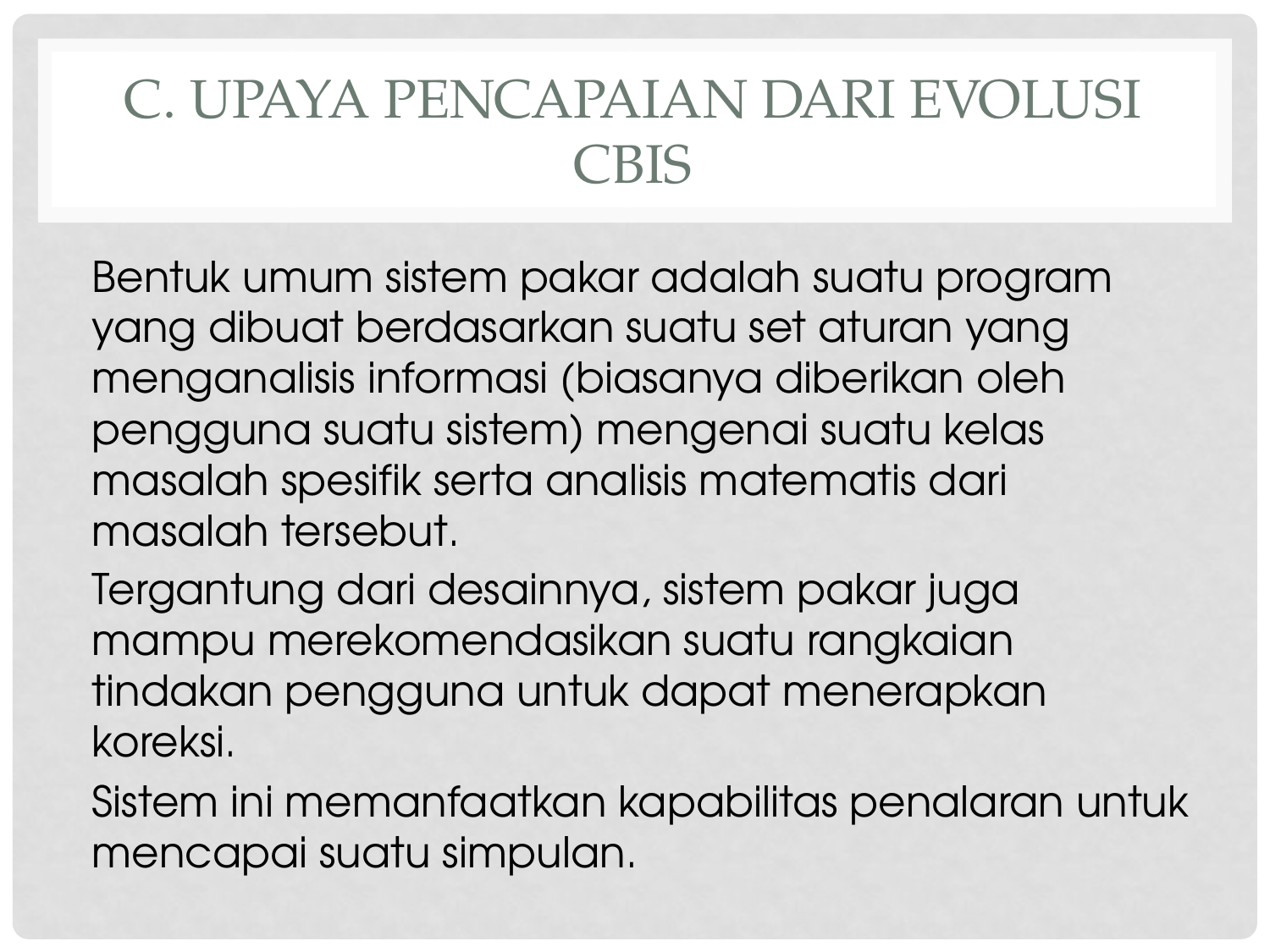

# C. UPAYA PENCAPAIAN DARI EVOLUSI CBIS
Bentuk umum sistem pakar adalah suatu program yang dibuat berdasarkan suatu set aturan yang menganalisis informasi (biasanya diberikan oleh pengguna suatu sistem) mengenai suatu kelas masalah spesifik serta analisis matematis dari masalah tersebut.
Tergantung dari desainnya, sistem pakar juga mampu merekomendasikan suatu rangkaian tindakan pengguna untuk dapat menerapkan koreksi.
Sistem ini memanfaatkan kapabilitas penalaran untuk mencapai suatu simpulan.